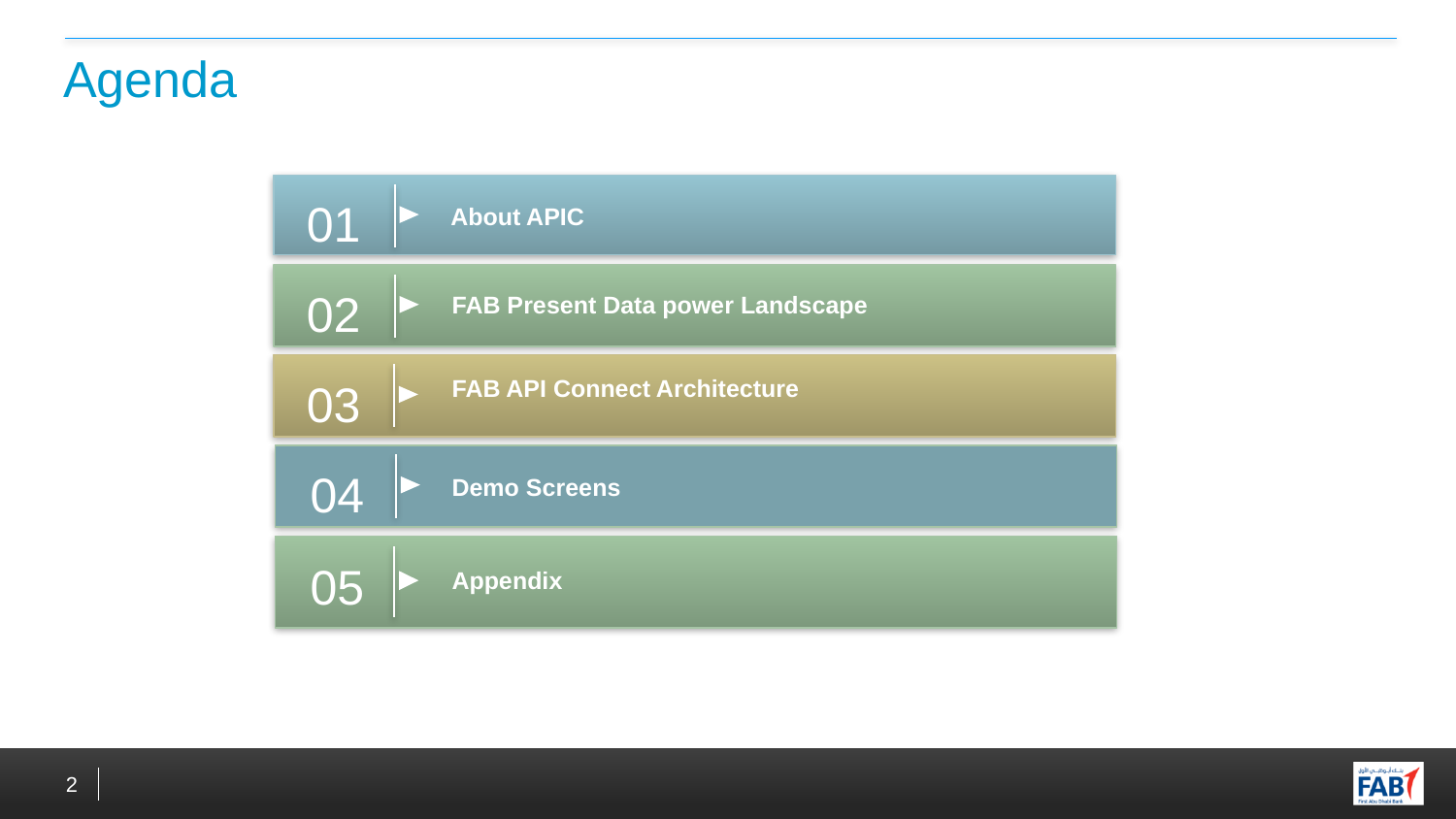

# Agenda

About APIC
01

FAB Present Data power Landscape

02

FAB API Connect Architecture

03

Demo Screens
04

Appendix

05
2